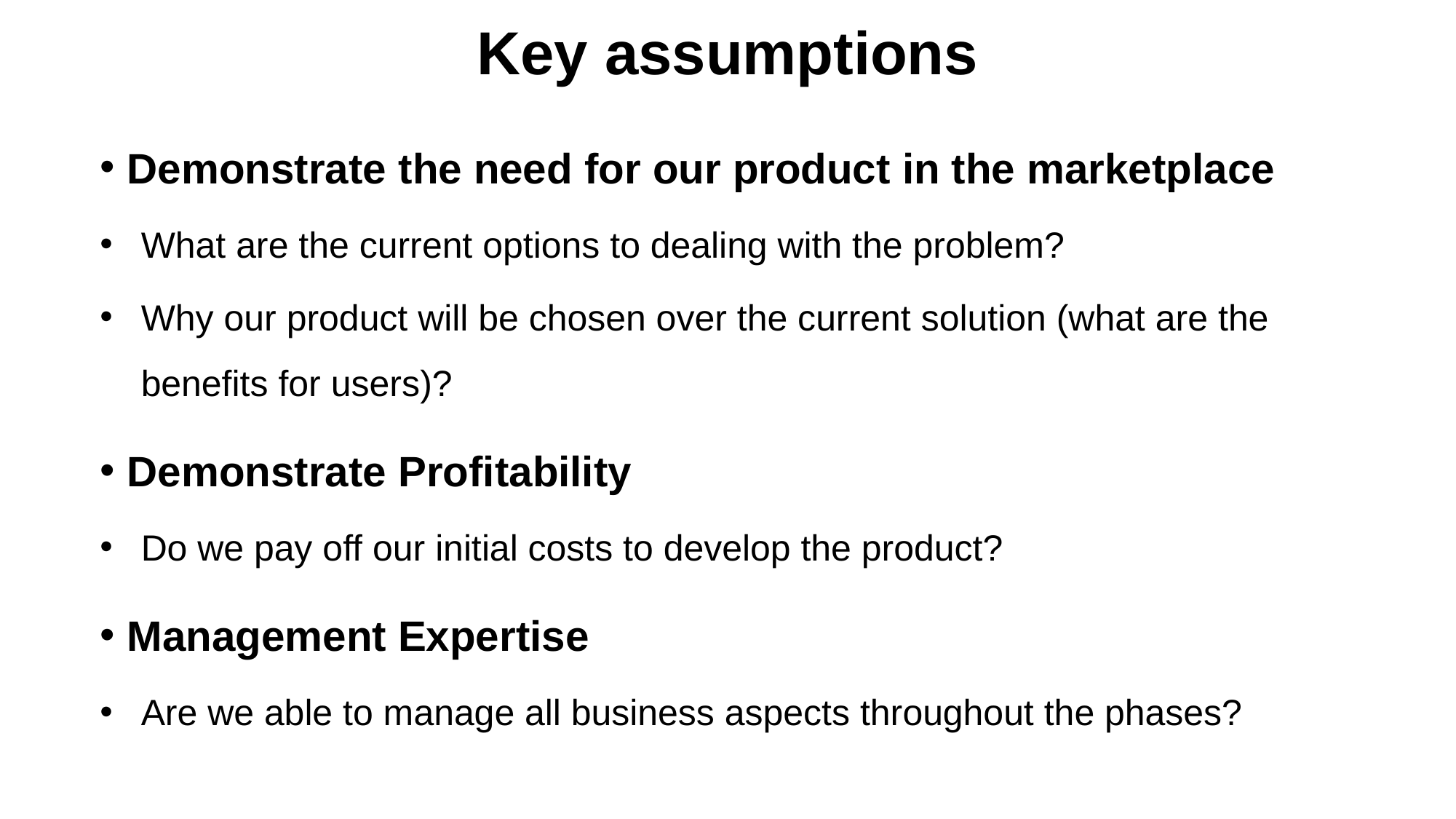

# Key assumptions
Demonstrate the need for our product in the marketplace
What are the current options to dealing with the problem?
Why our product will be chosen over the current solution (what are the benefits for users)?
Demonstrate Profitability
Do we pay off our initial costs to develop the product?
Management Expertise
Are we able to manage all business aspects throughout the phases?